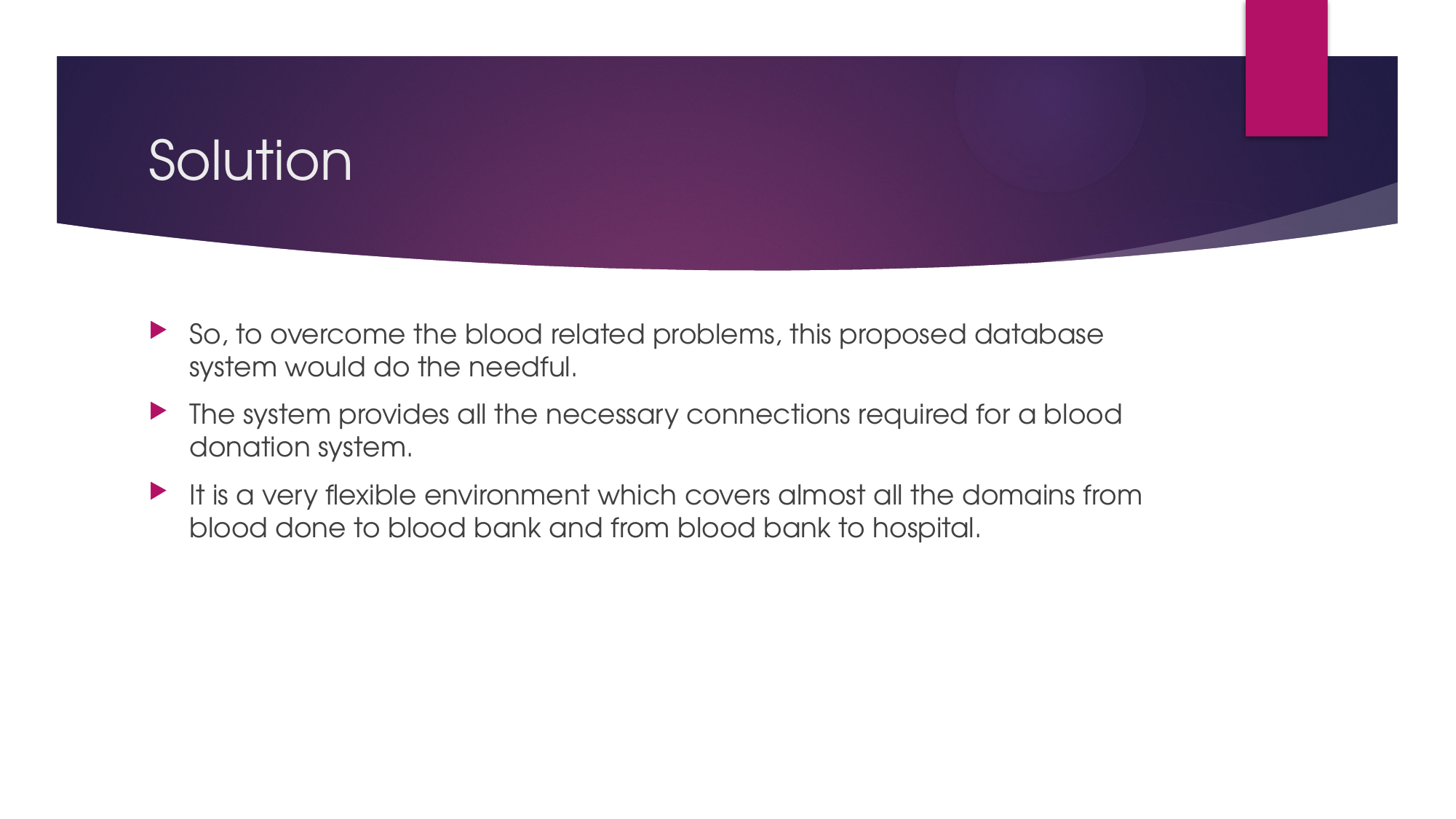

# Solution
So, to overcome the blood related problems, this proposed database system would do the needful.
The system provides all the necessary connections required for a blood donation system.
It is a very flexible environment which covers almost all the domains from blood done to blood bank and from blood bank to hospital.